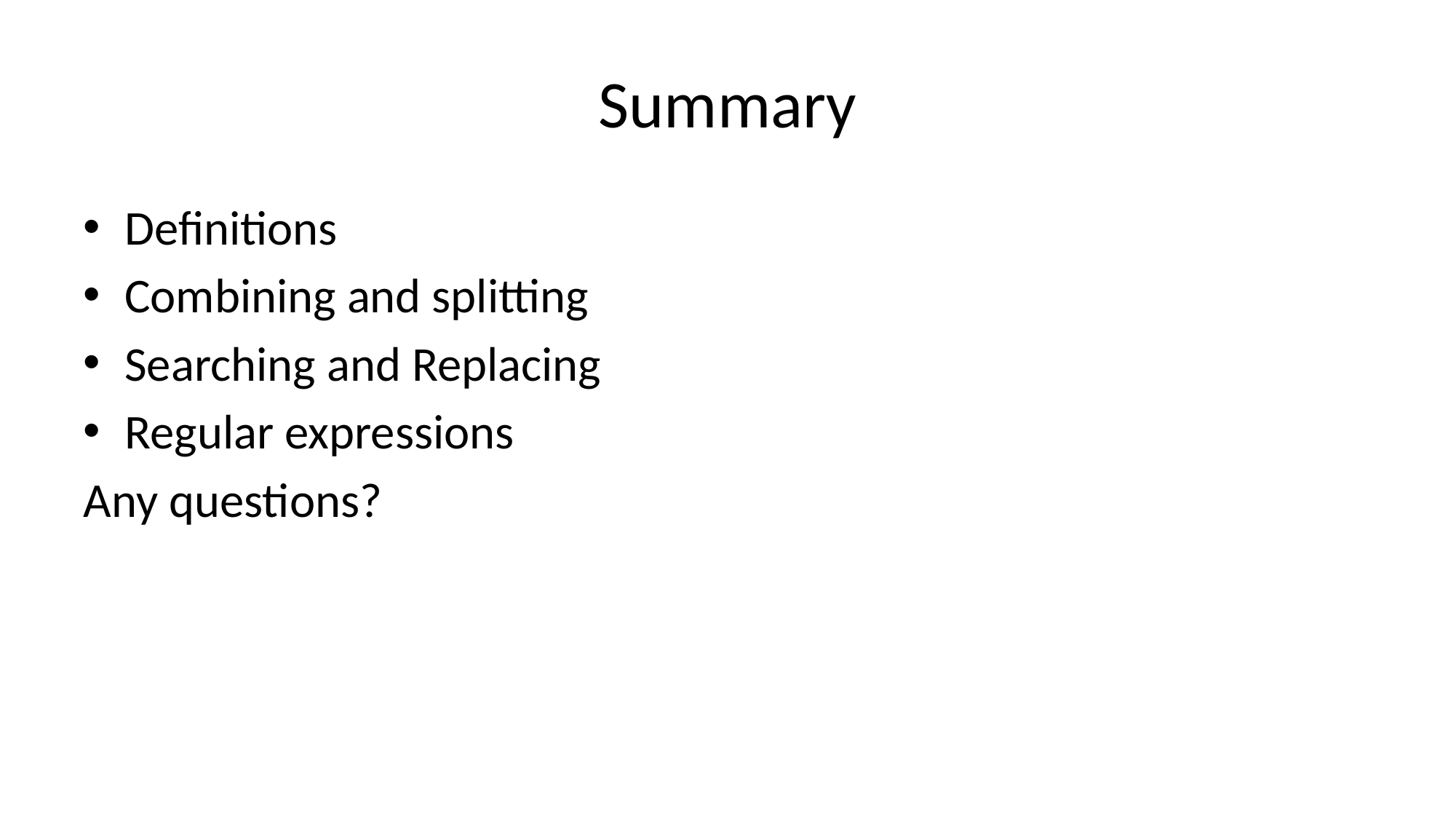

# Summary
Definitions
Combining and splitting
Searching and Replacing
Regular expressions
Any questions?